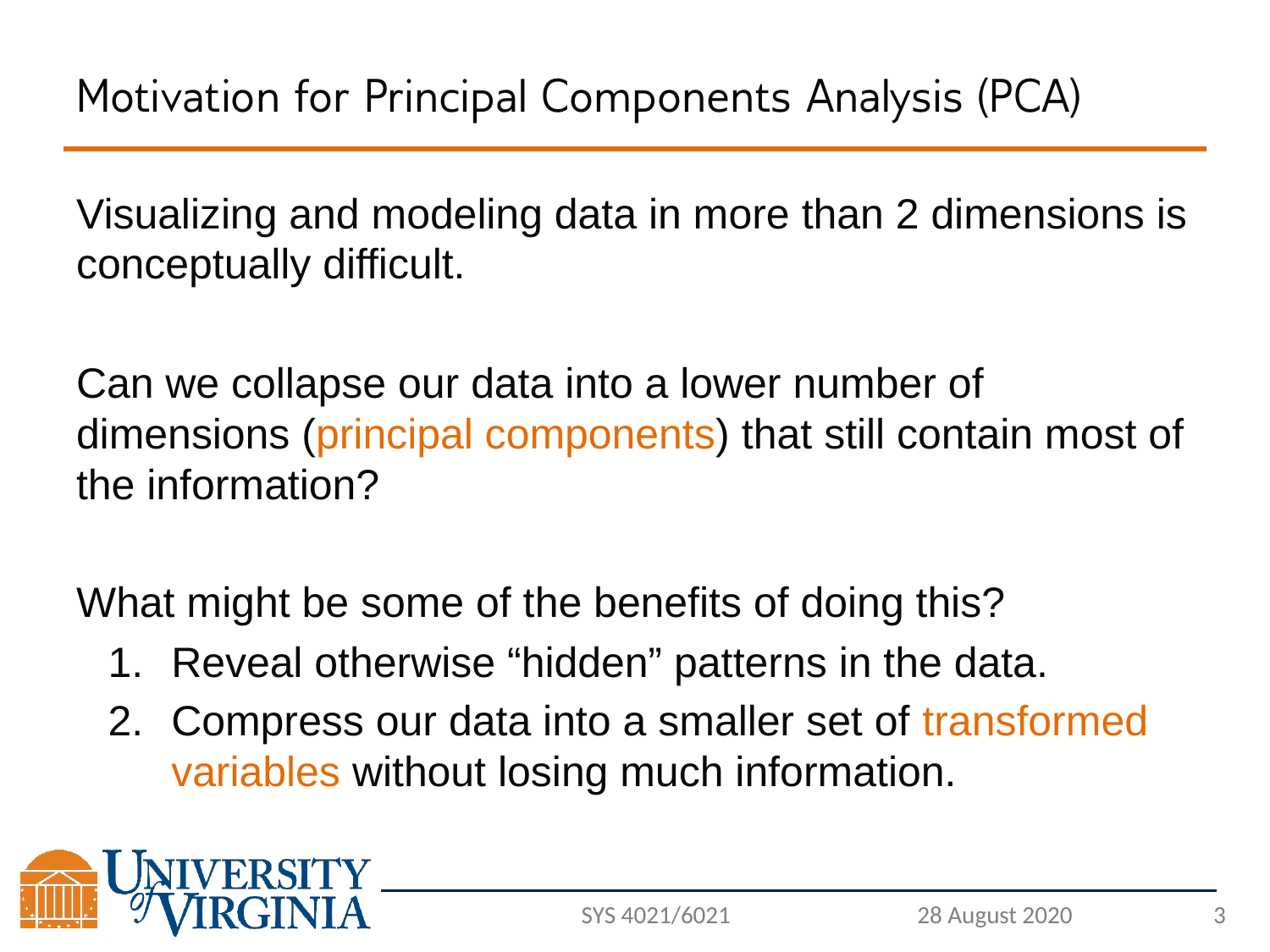

# Motivation for Principal Components Analysis (PCA)
Visualizing and modeling data in more than 2 dimensions is conceptually difficult.

Can we collapse our data into a lower number of dimensions (principal components) that still contain most of the information?

What might be some of the benefits of doing this?
Reveal otherwise “hidden” patterns in the data.
Compress our data into a smaller set of transformed variables without losing much information.